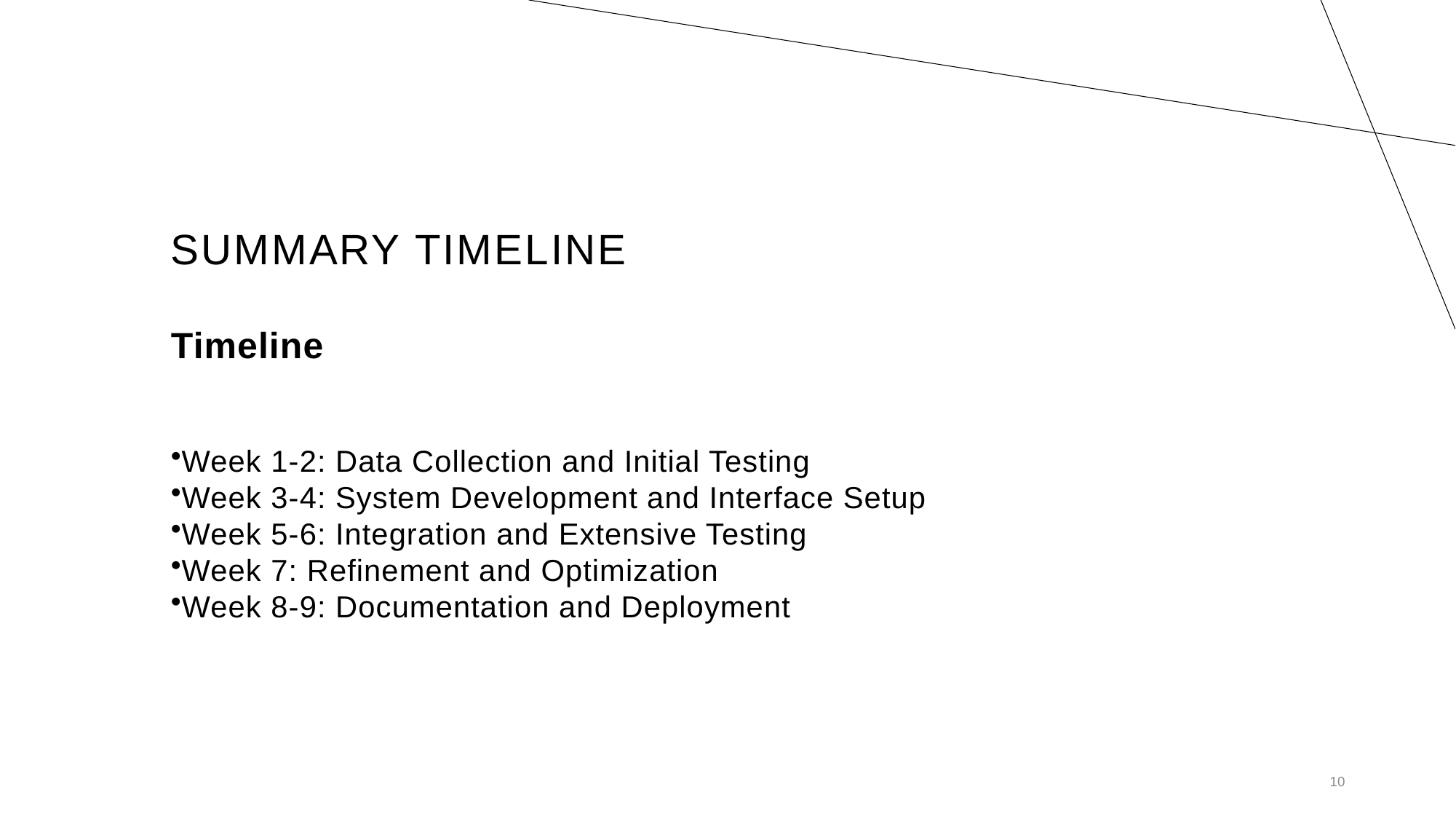

# Summary Timeline
Timeline

Week 1-2: Data Collection and Initial Testing
Week 3-4: System Development and Interface Setup
Week 5-6: Integration and Extensive Testing
Week 7: Refinement and Optimization
Week 8-9: Documentation and Deployment
10